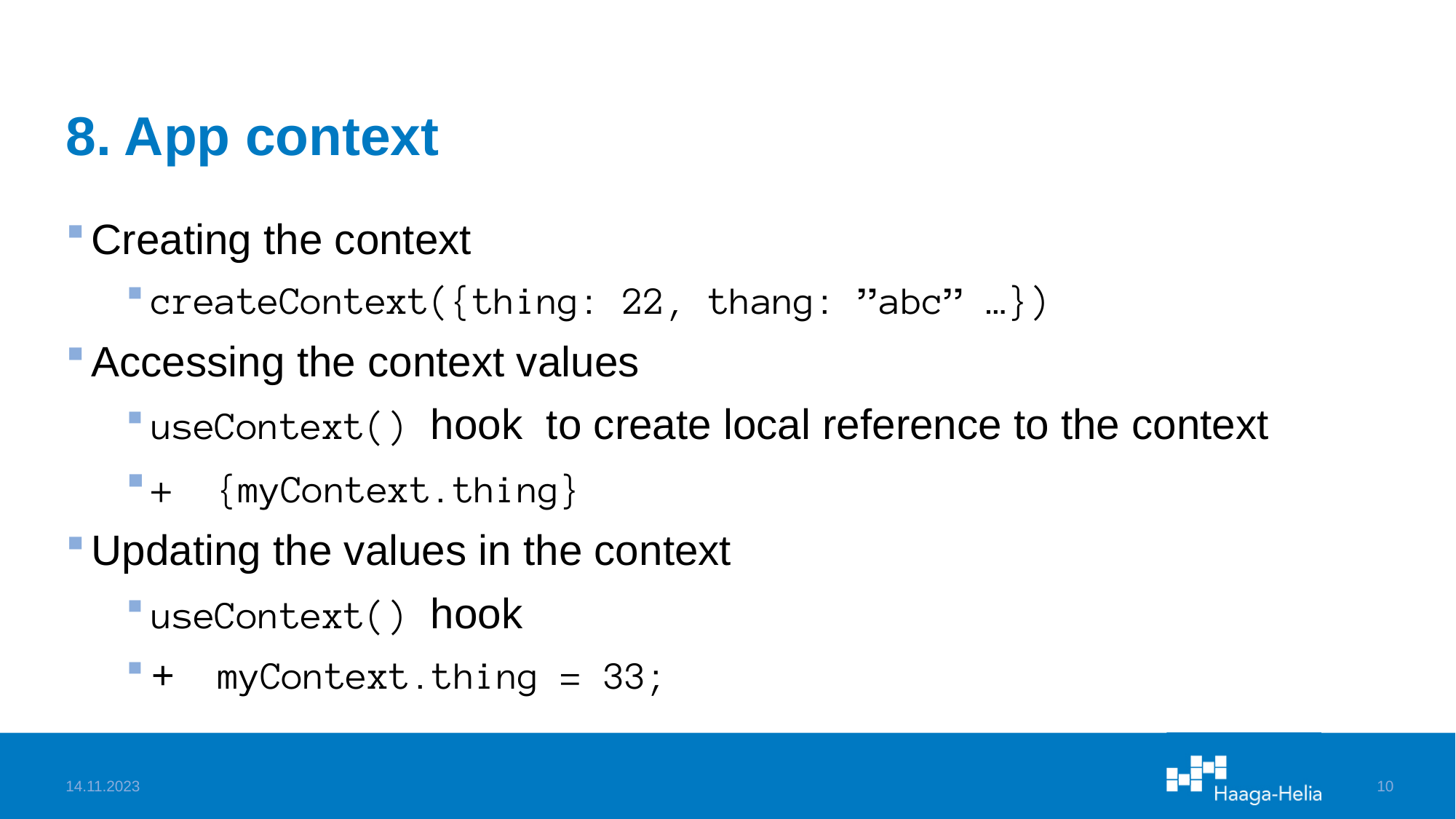

# 8. App context
Creating the context
createContext({thing: 22, thang: ”abc” …})
Accessing the context values
useContext() hook  to create local reference to the context
+  {myContext.thing}
Updating the values in the context
useContext() hook
+    myContext.thing = 33;

14.11.2023

10